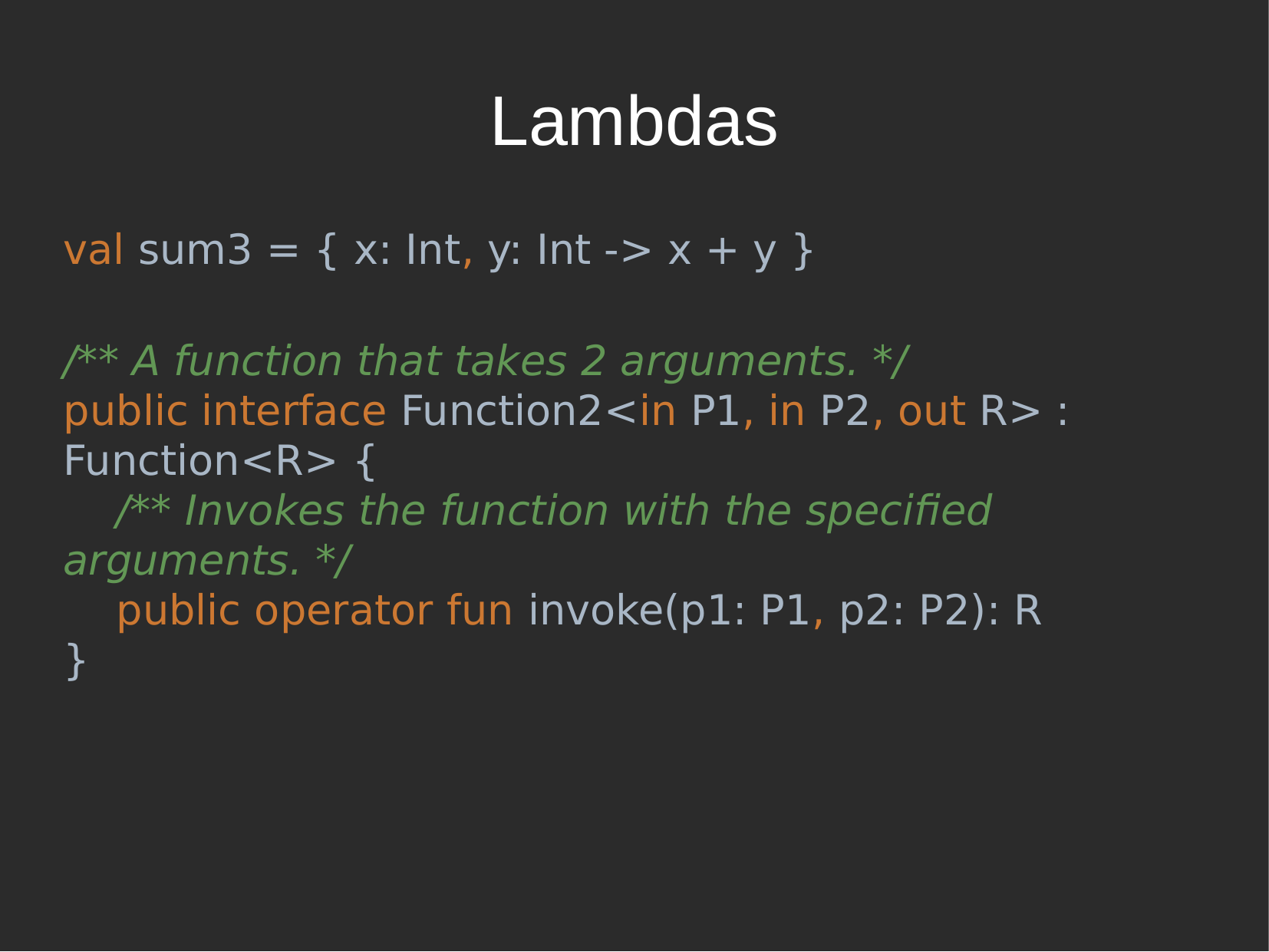

Lambdas
val sum3 = { x: Int, y: Int -> x + y }

/** A function that takes 2 arguments. */
public interface Function2<in P1, in P2, out R> : Function<R> {
    /** Invokes the function with the specified arguments. */
    public operator fun invoke(p1: P1, p2: P2): R
}